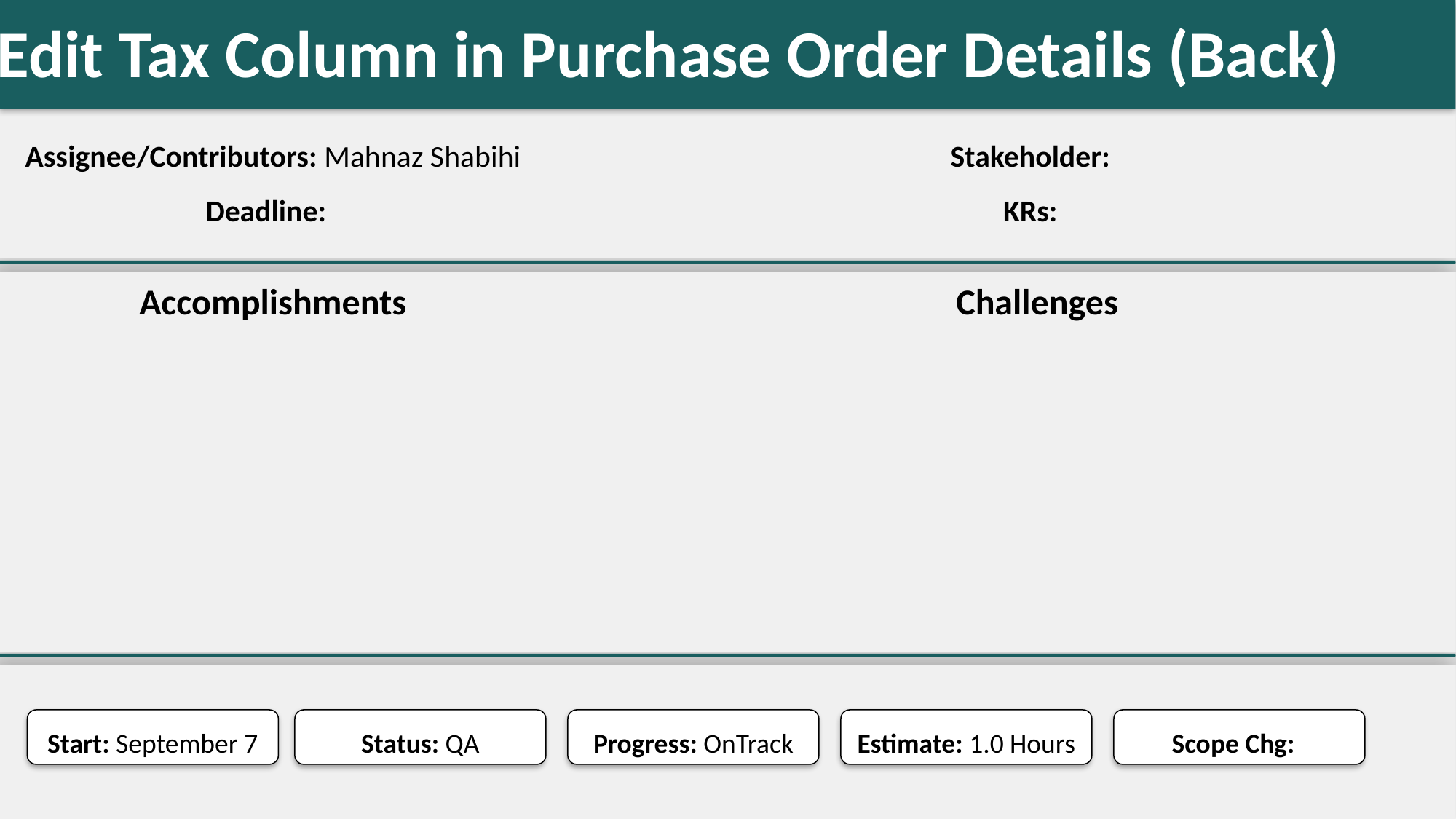

Add and Edit Tax Column in Purchase Order Details (Back)
#

Assignee/Contributors: Mahnaz Shabihi

Stakeholder:

Deadline:

KRs:

Accomplishments
Challenges

Start: September 7

Status: QA

Progress: OnTrack

Estimate: 1.0 Hours

Scope Chg: